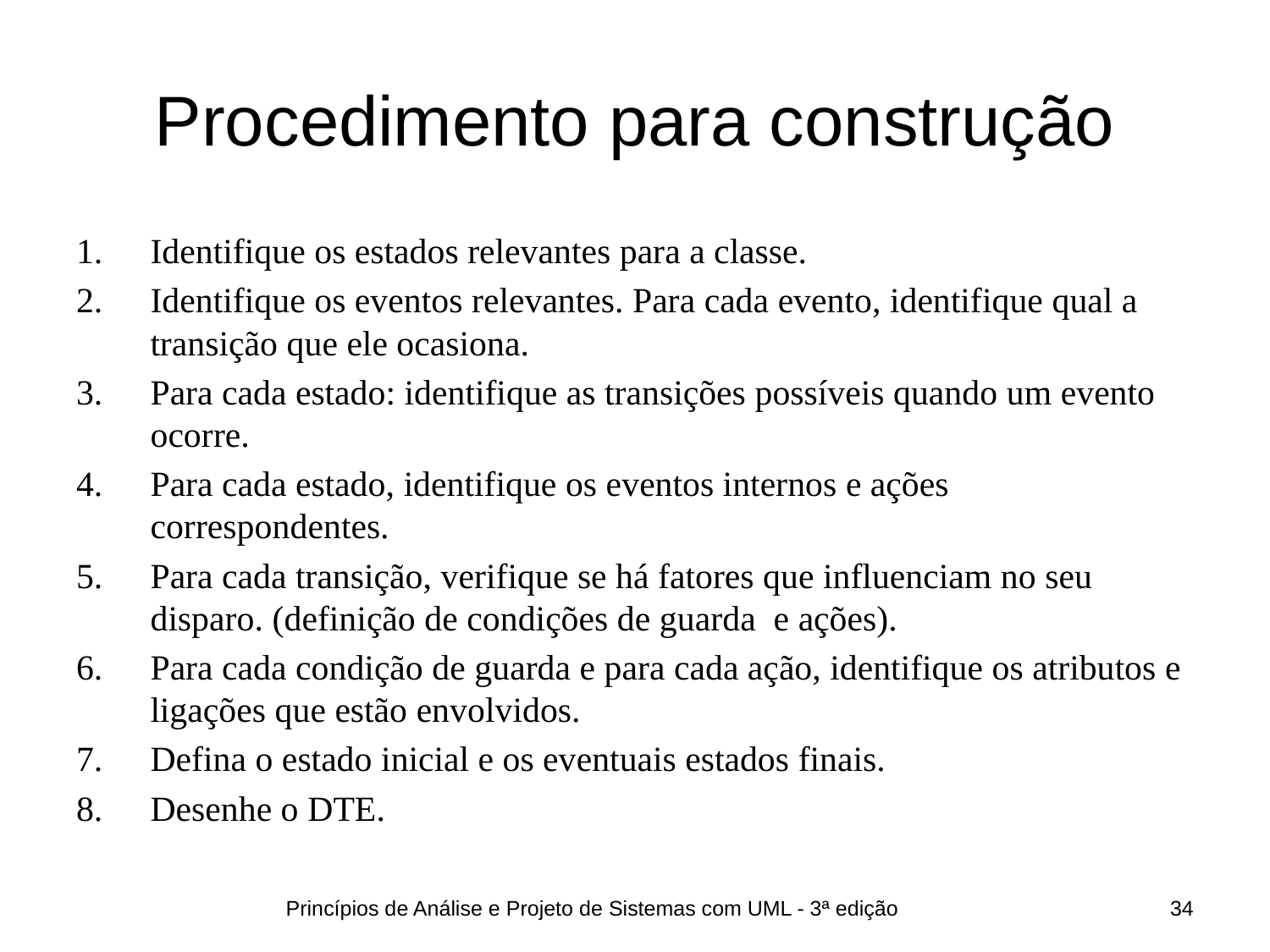

# Procedimento para construção
Identifique os estados relevantes para a classe.
Identifique os eventos relevantes. Para cada evento, identifique qual a transição que ele ocasiona.
Para cada estado: identifique as transições possíveis quando um evento ocorre.
Para cada estado, identifique os eventos internos e ações correspondentes.
Para cada transição, verifique se há fatores que influenciam no seu disparo. (definição de condições de guarda  e ações).
Para cada condição de guarda e para cada ação, identifique os atributos e ligações que estão envolvidos.
Defina o estado inicial e os eventuais estados finais.
Desenhe o DTE.
Princípios de Análise e Projeto de Sistemas com UML - 3ª edição
34